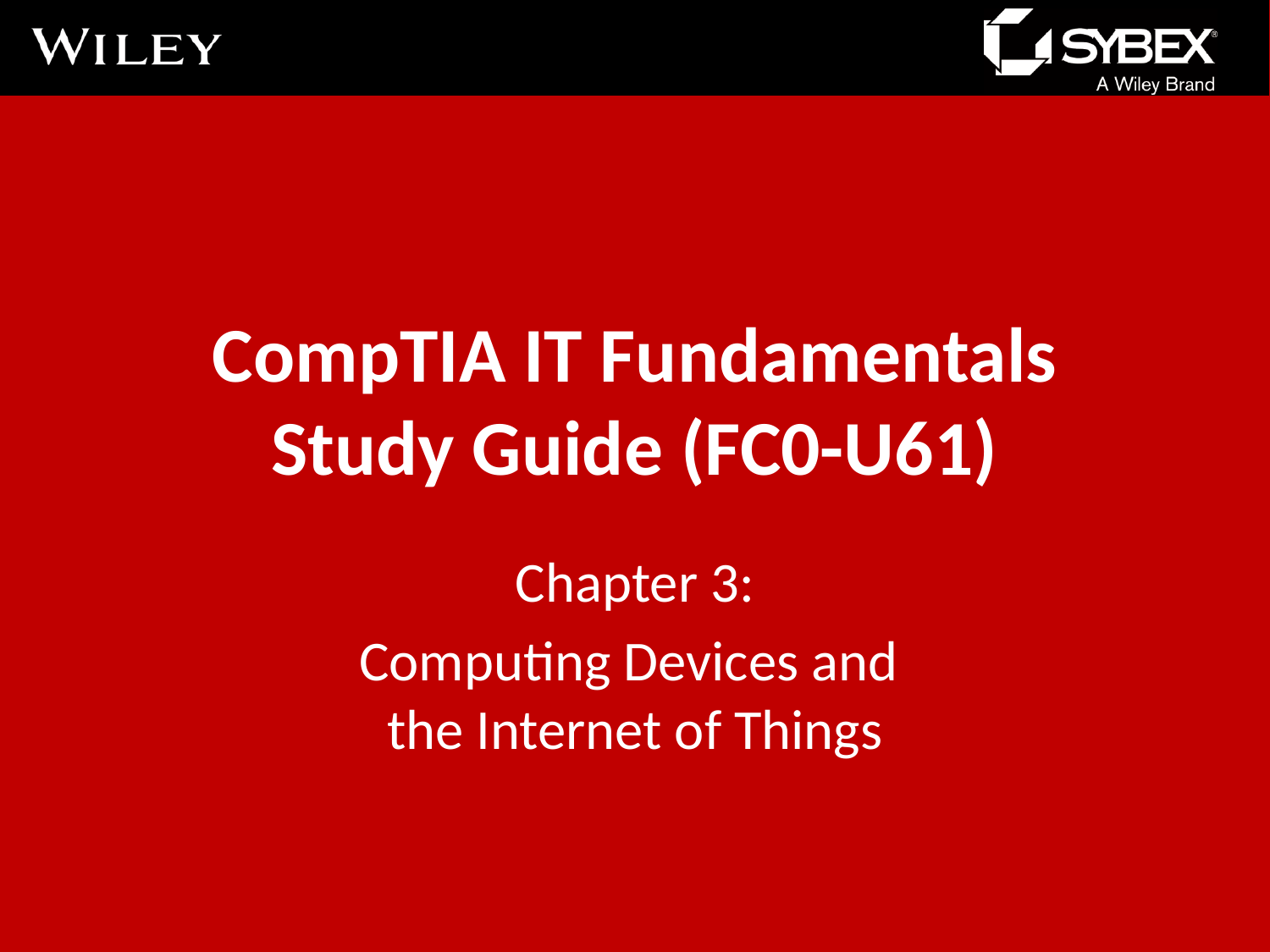

# CompTIA IT Fundamentals Study Guide (FC0-U61)
Chapter 3:
Computing Devices and
the Internet of Things